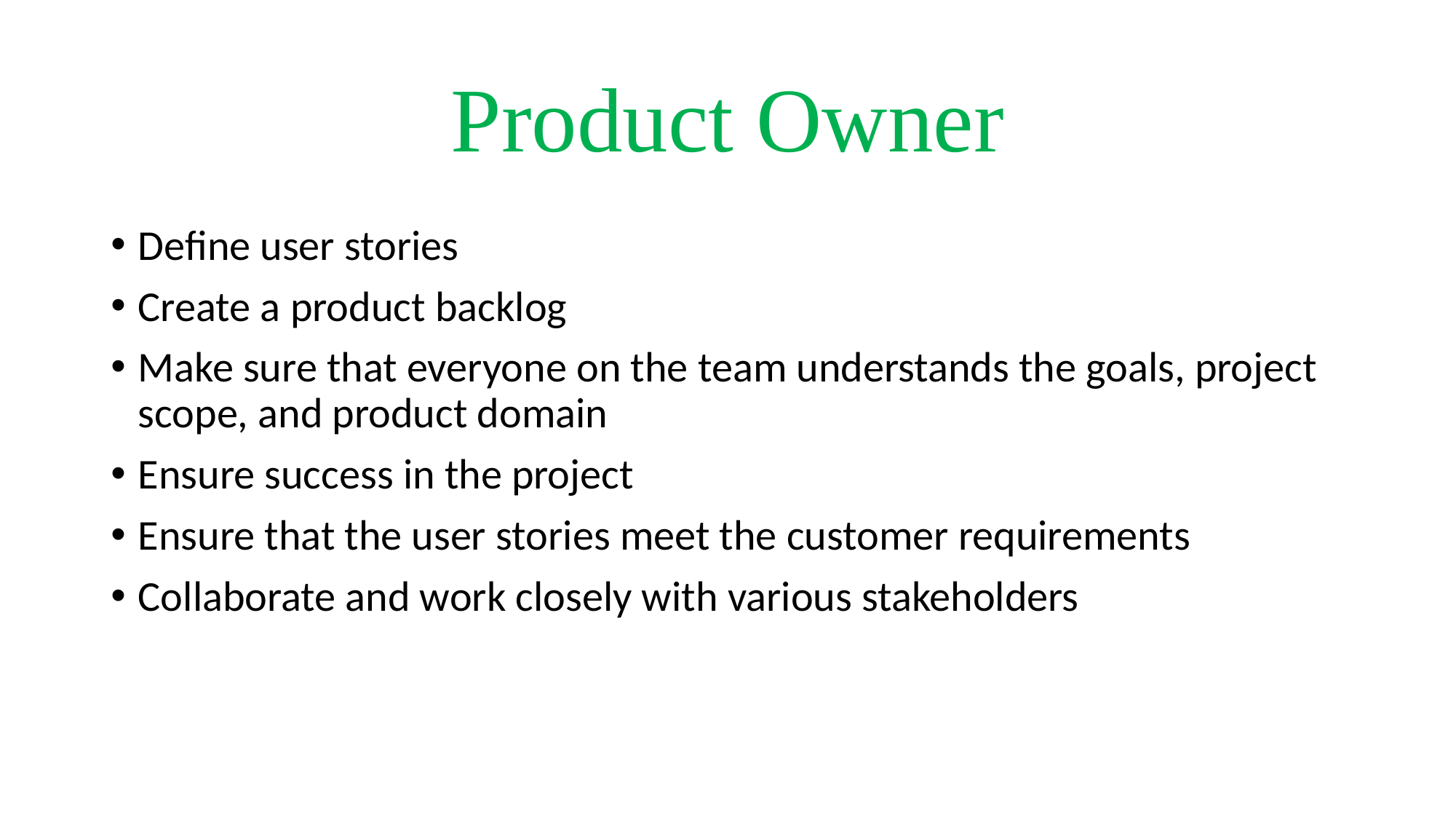

# Product Owner
Define user stories
Create a product backlog
Make sure that everyone on the team understands the goals, project scope, and product domain
Ensure success in the project
Ensure that the user stories meet the customer requirements
Collaborate and work closely with various stakeholders